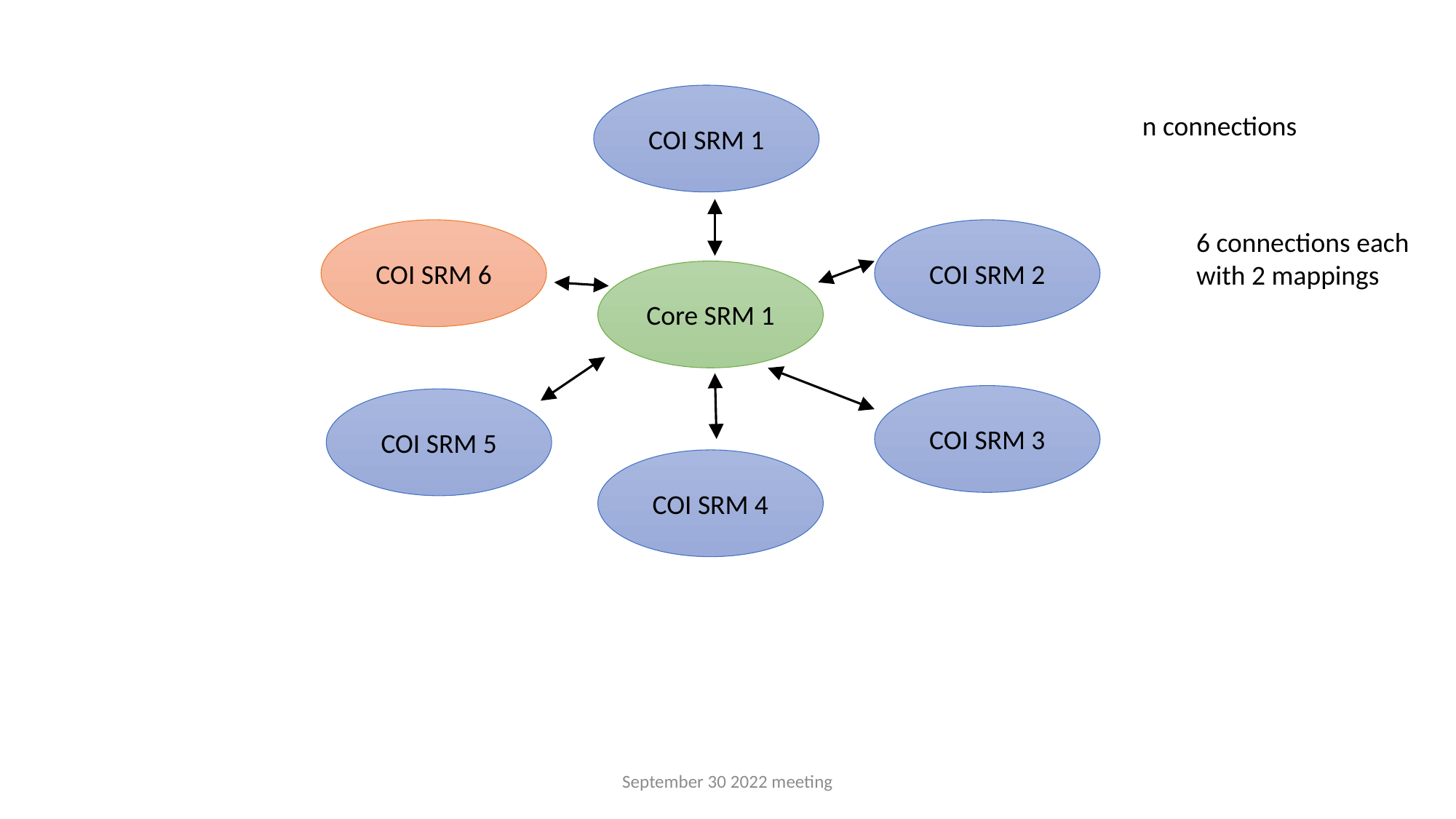

COI SRM 1
n connections
COI SRM 6
COI SRM 2
6 connections each
with 2 mappings
Core SRM 1
COI SRM 3
COI SRM 5
COI SRM 4
September 30 2022 meeting